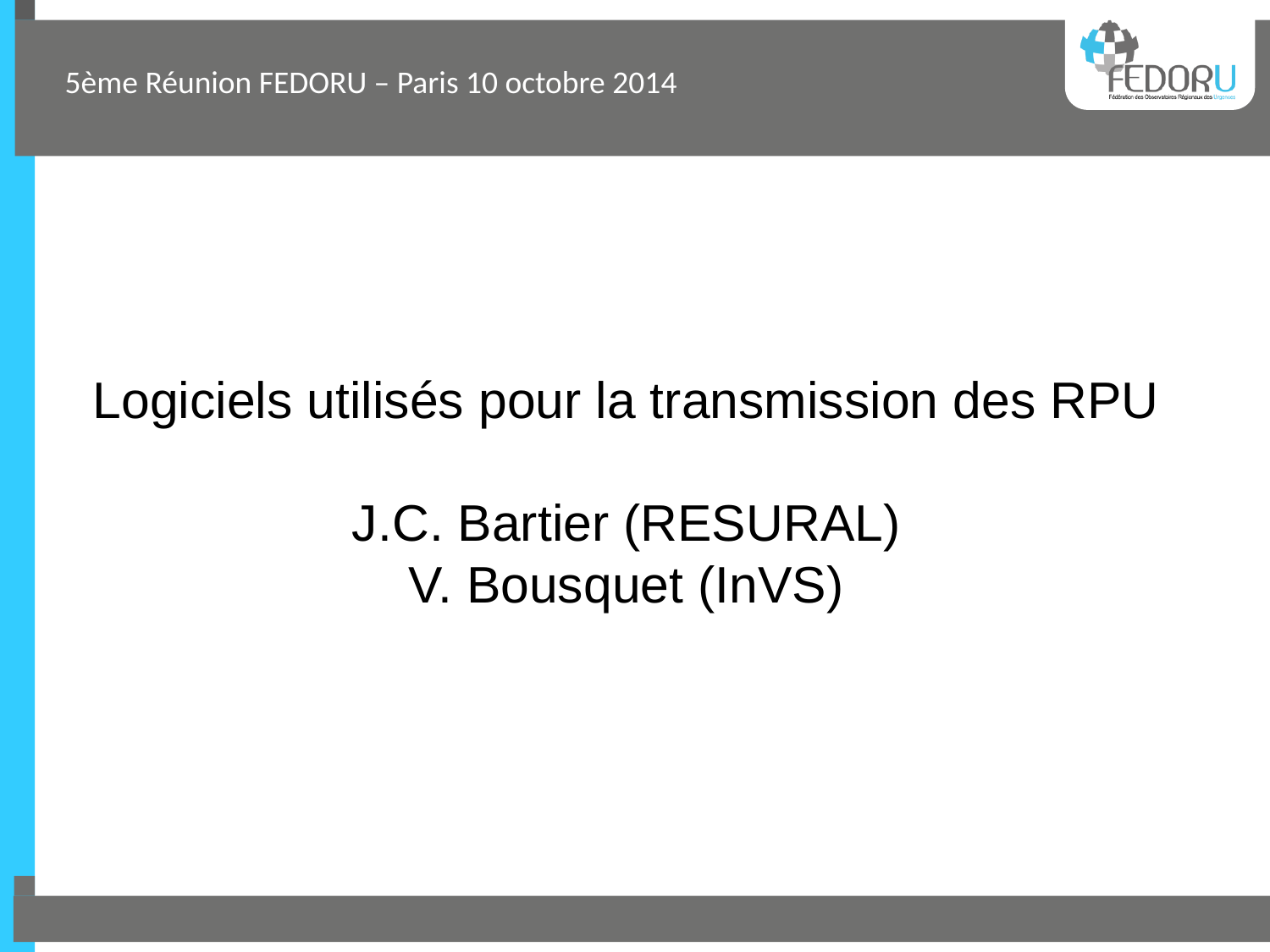

5ème Réunion FEDORU – Paris 10 octobre 2014
Logiciels utilisés pour la transmission des RPU

J.C. Bartier (RESURAL)
V. Bousquet (InVS)